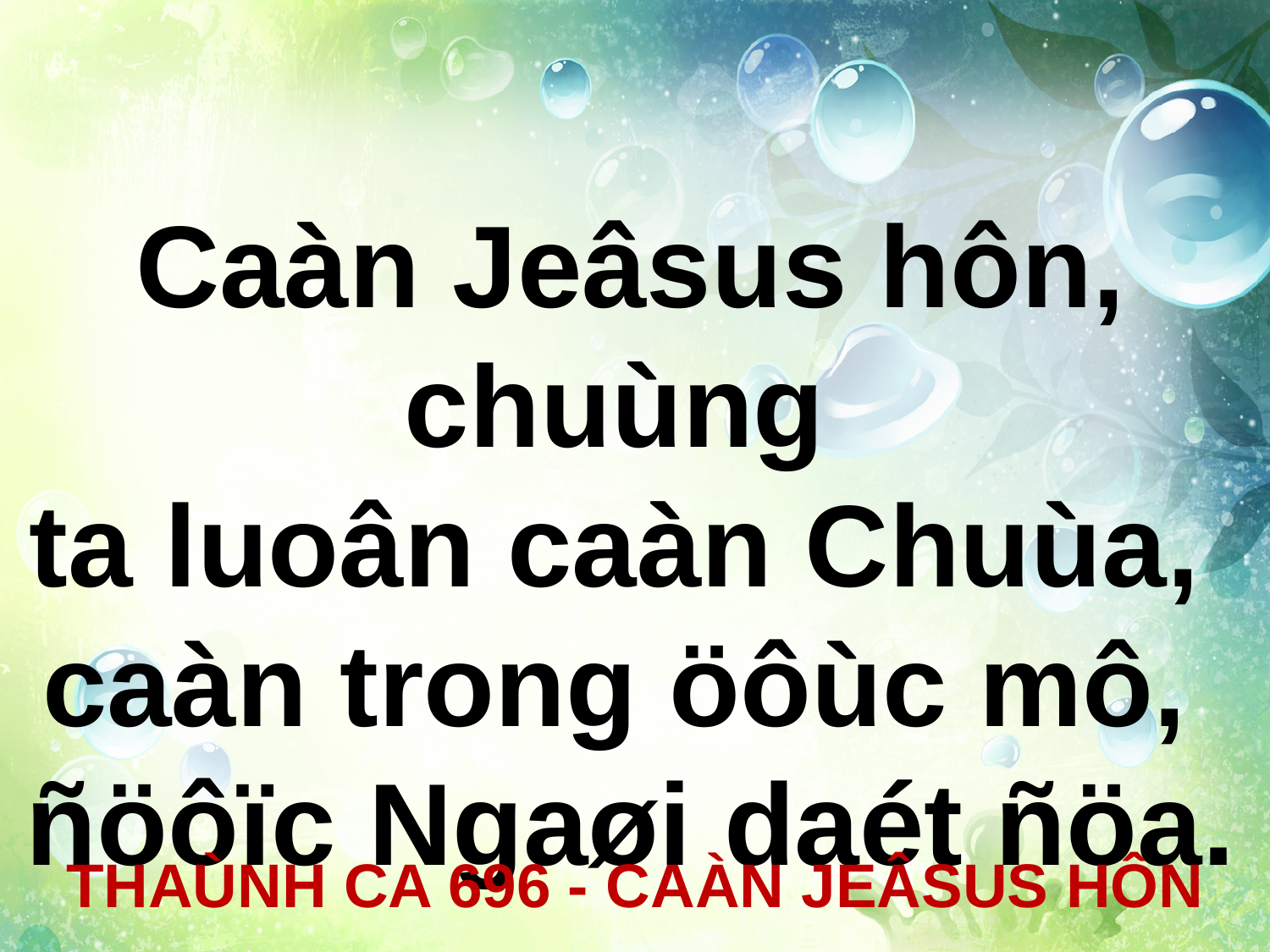

Caàn Jeâsus hôn, chuùng
ta luoân caàn Chuùa,
caàn trong öôùc mô,
ñöôïc Ngaøi daét ñöa.
THAÙNH CA 696 - CAÀN JEÂSUS HÔN